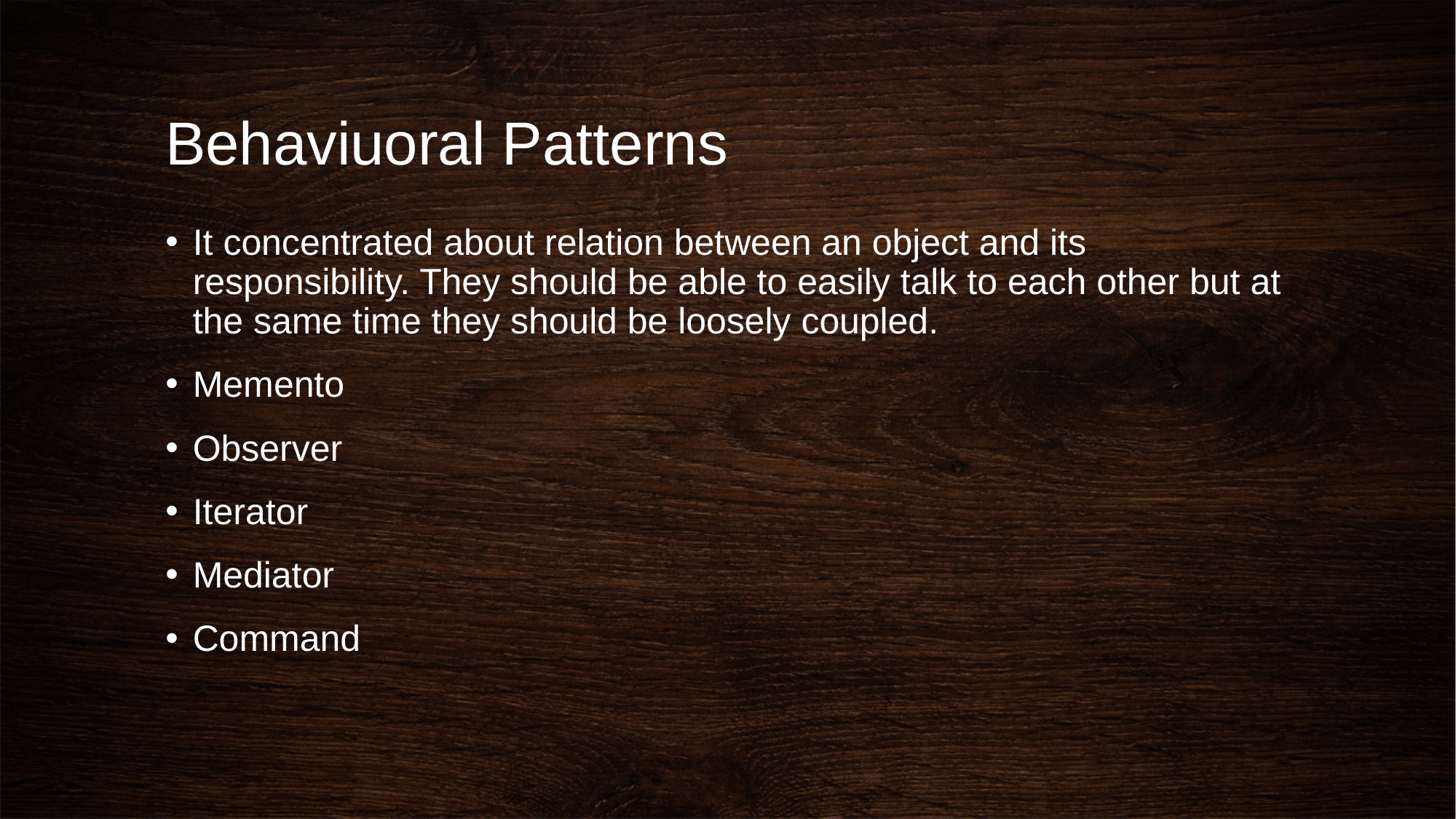

# Behaviuoral Patterns
It concentrated about relation between an object and its responsibility. They should be able to easily talk to each other but at the same time they should be loosely coupled.
Memento
Observer
Iterator
Mediator
Command